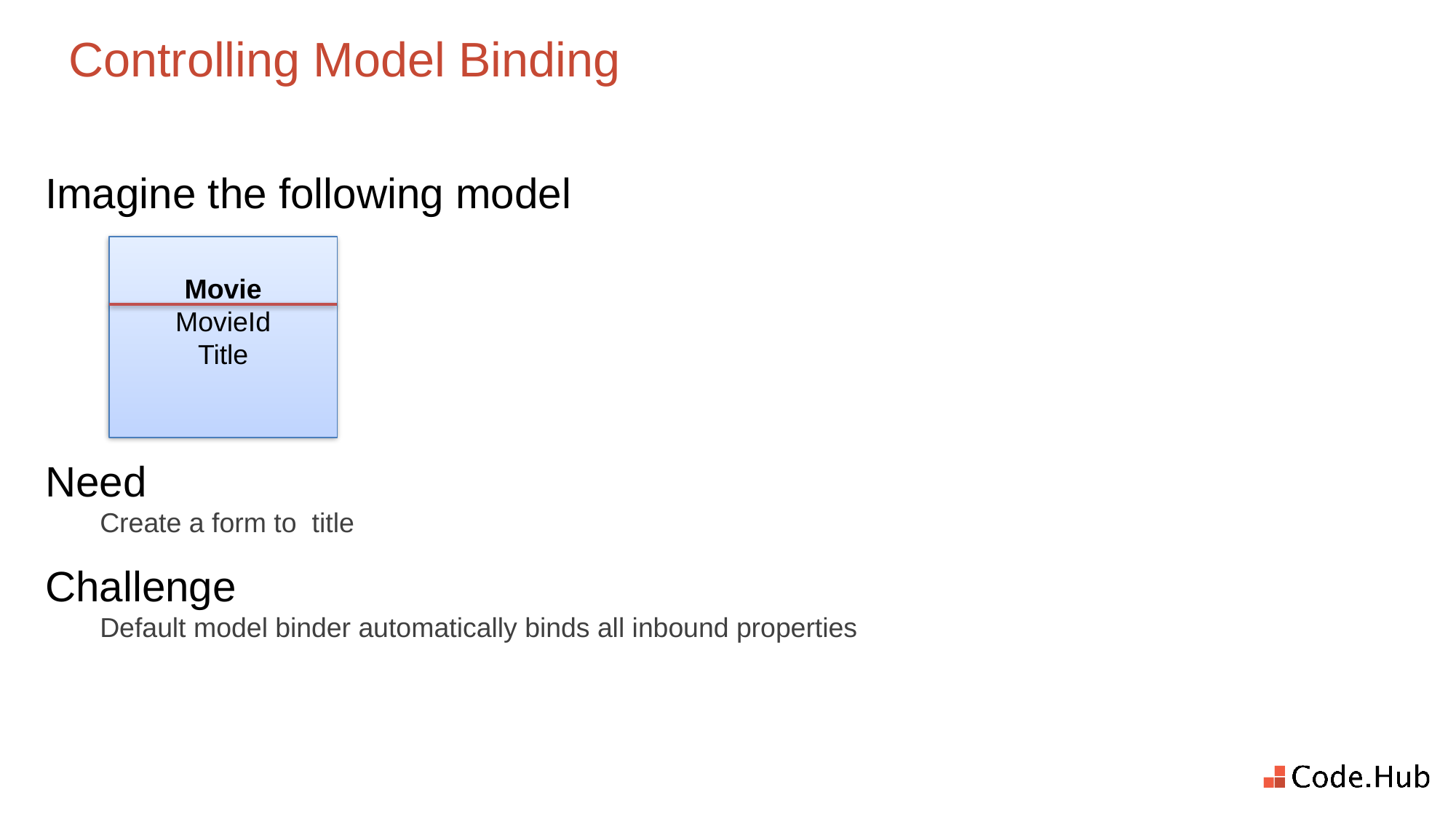

# Controlling Model Binding
Imagine the following model

Need
Create a form to  title
Challenge
Default model binder automatically binds all inbound properties
Movie
MovieId
Title